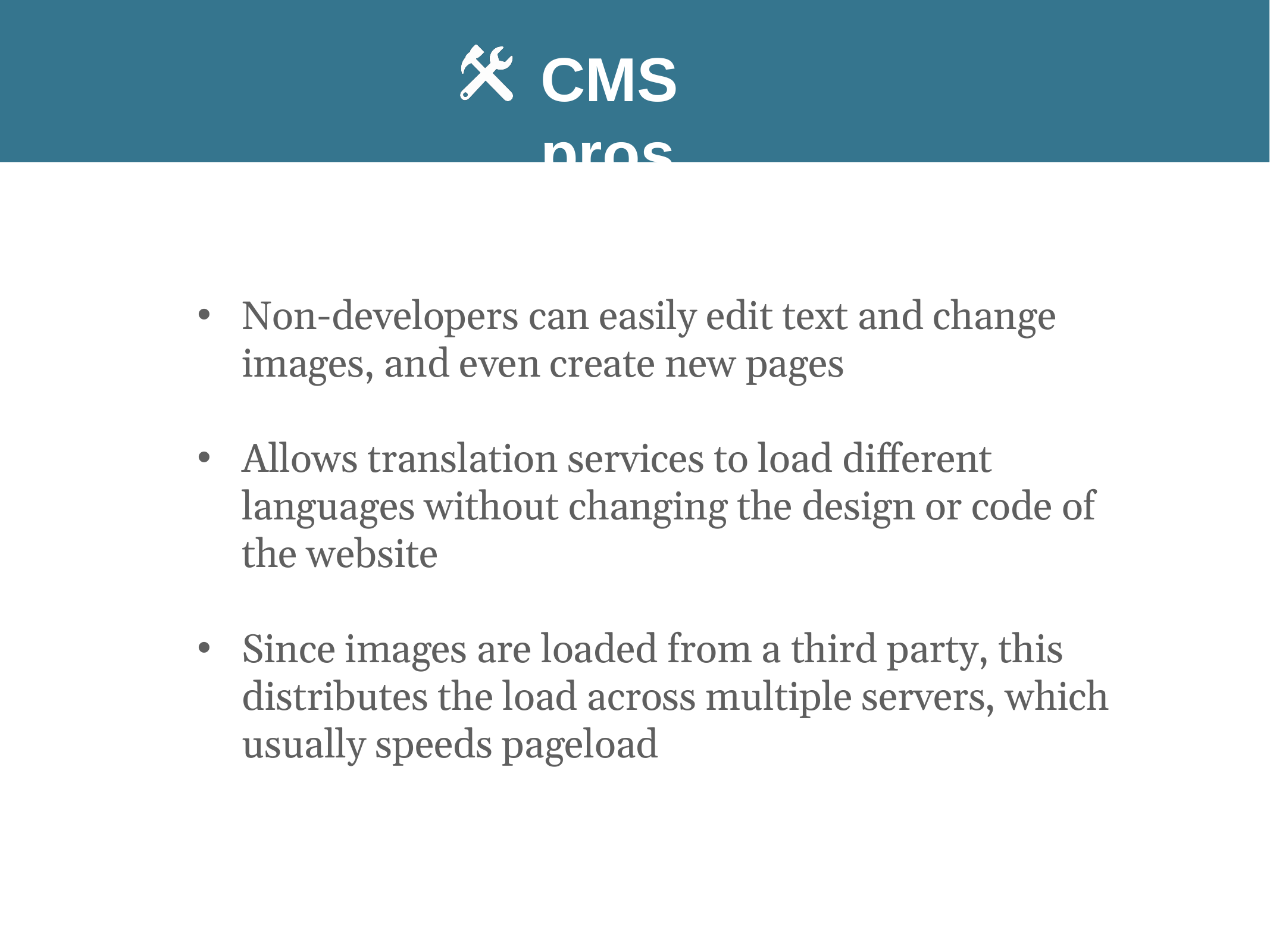

# CMS pros

Non-developers can easily edit text and change images, and even create new pages

Allows translation services to load different languages without changing the design or code of the website

Since images are loaded from a third party, this distributes the load across multiple servers, which usually speeds pageload